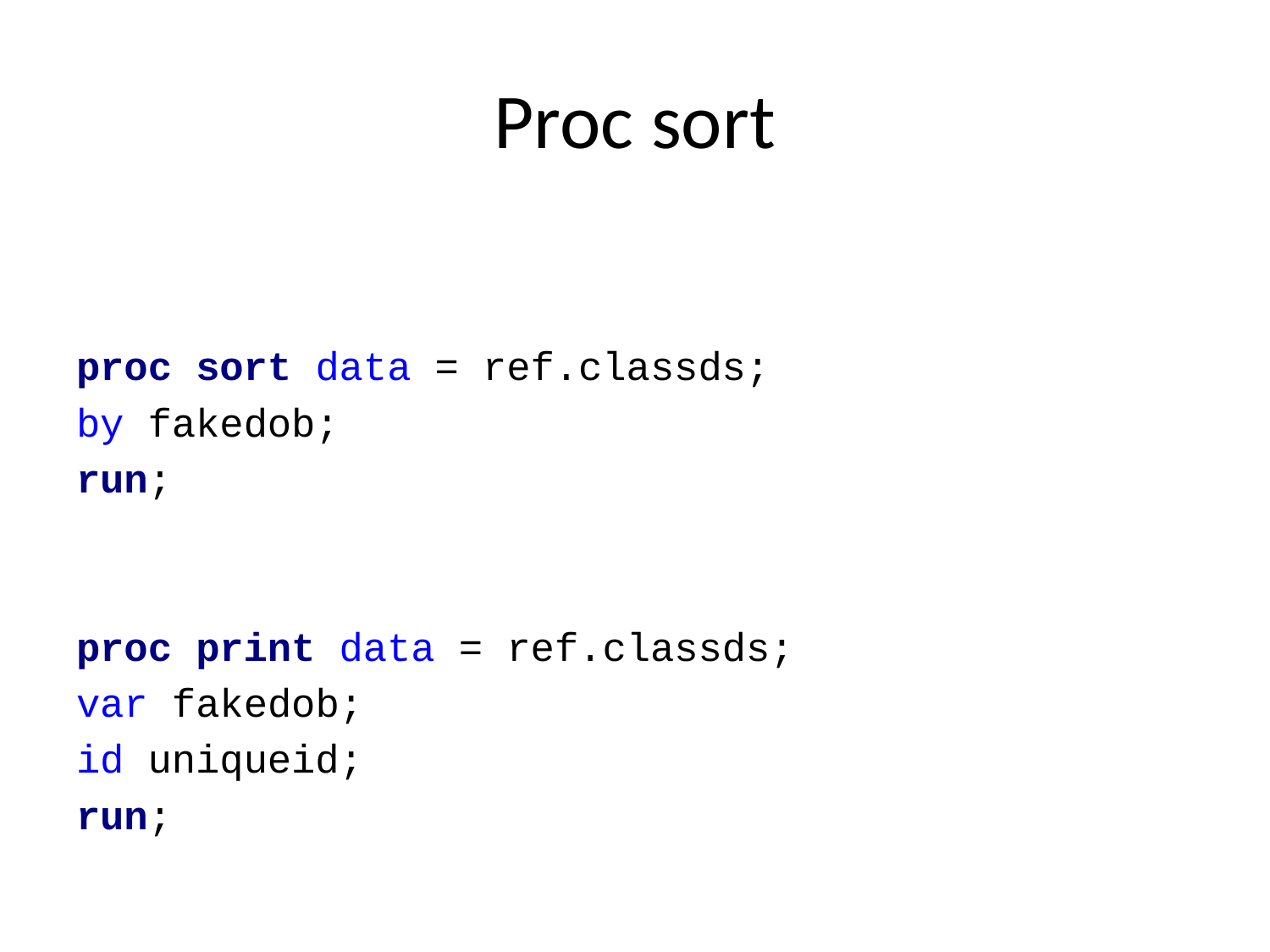

# Proc sort

proc sort data = ref.classds;
by fakedob;
run;

proc print data = ref.classds;
var fakedob;
id uniqueid;
run;